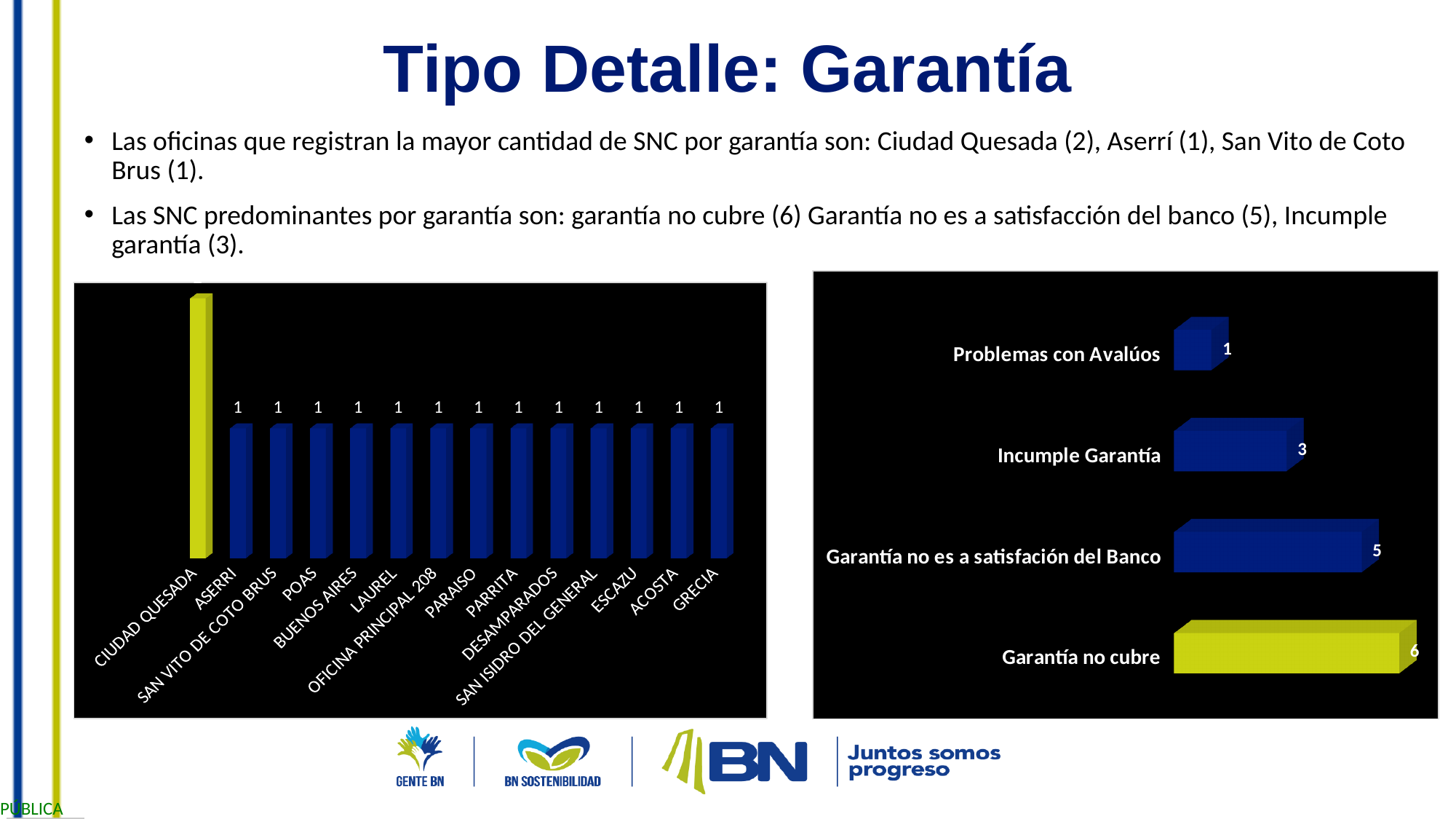

# Tipo Detalle: Garantía
Las oficinas que registran la mayor cantidad de SNC por garantía son: Ciudad Quesada (2), Aserrí (1), San Vito de Coto Brus (1).
Las SNC predominantes por garantía son: garantía no cubre (6) Garantía no es a satisfacción del banco (5), Incumple garantía (3).

[unsupported chart]

[unsupported chart]